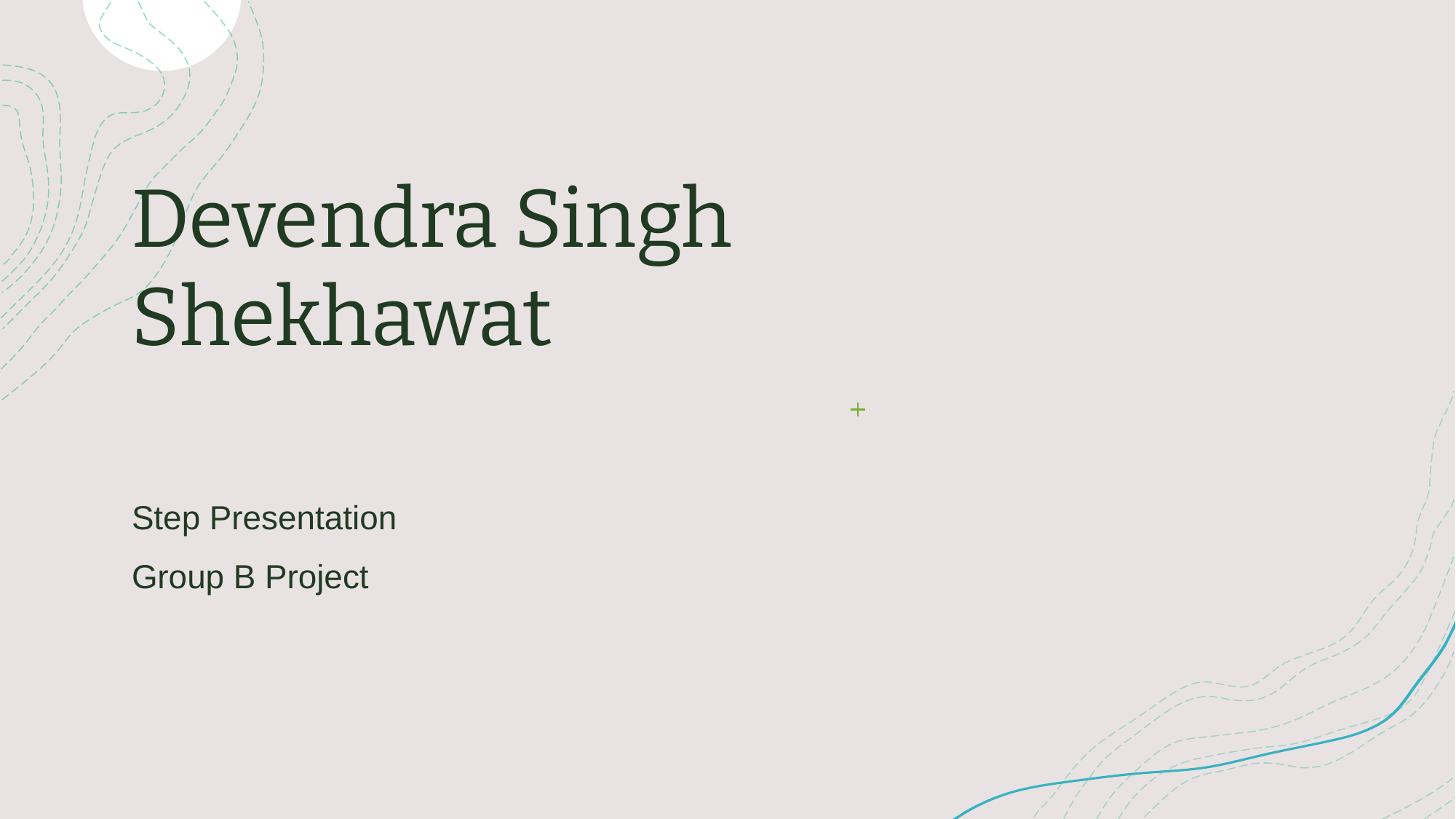

# Devendra Singh Shekhawat

Step Presentation
Group B Project